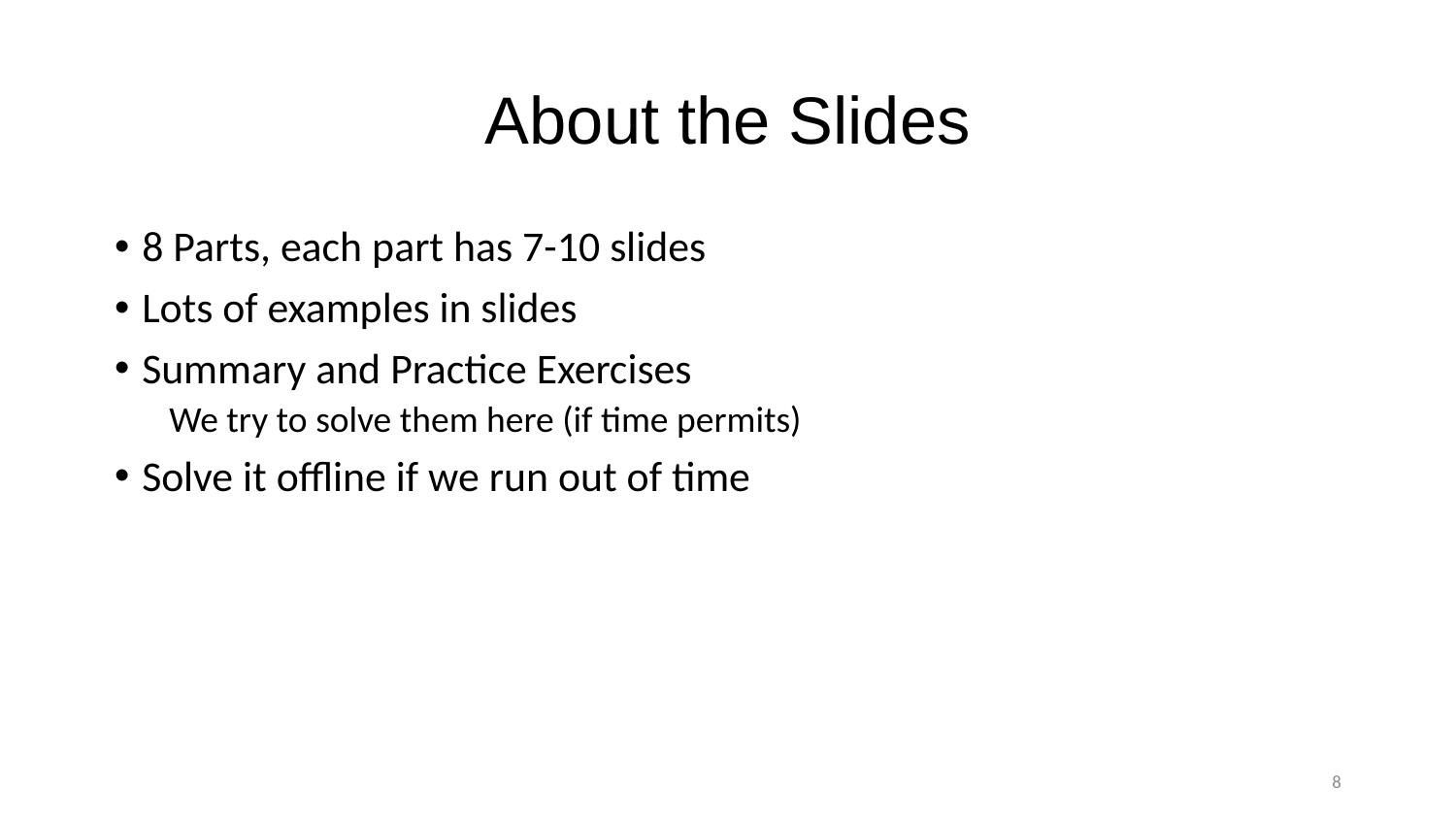

# About the Slides
8 Parts, each part has 7-10 slides
Lots of examples in slides
Summary and Practice Exercises
We try to solve them here (if time permits)
Solve it offline if we run out of time

8